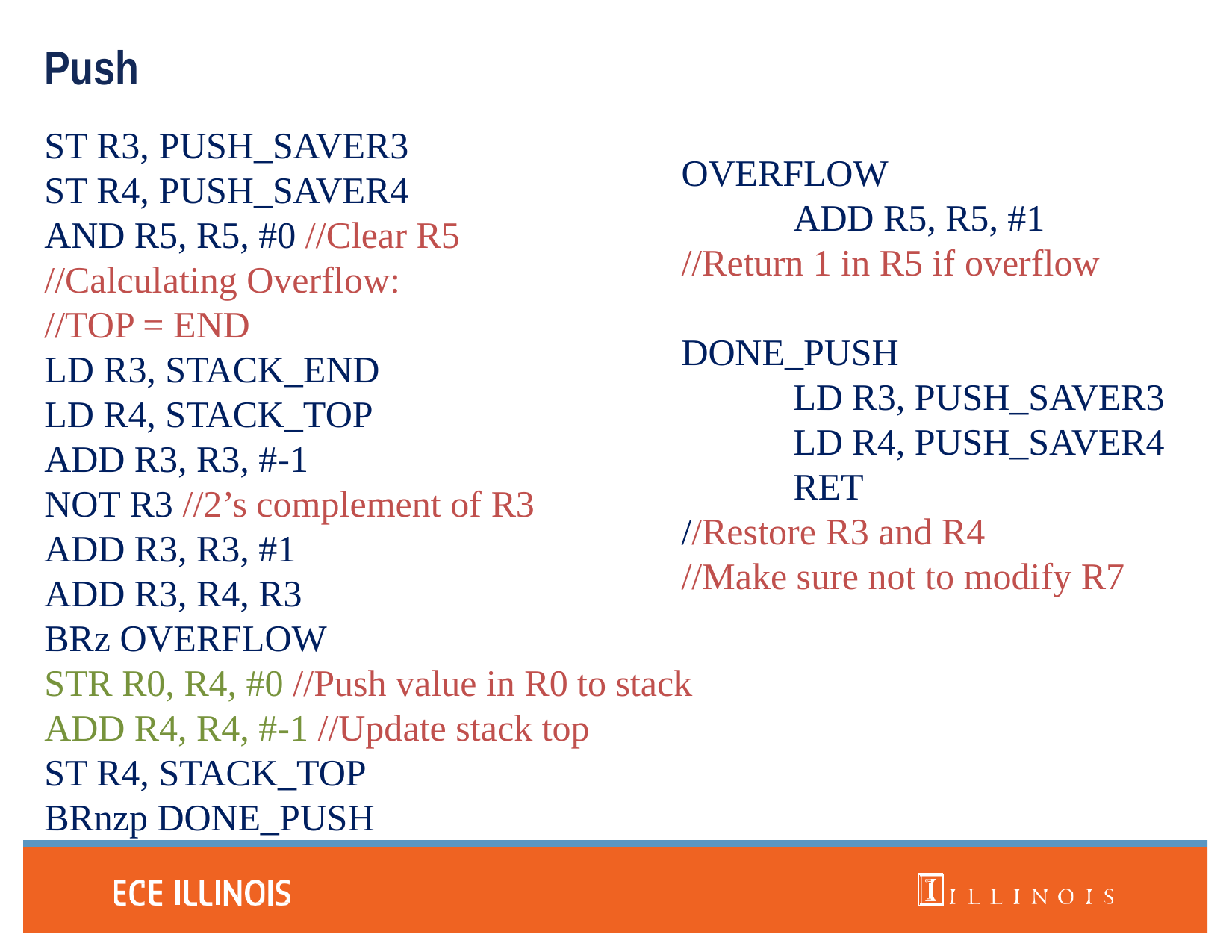

# Push
ST R3, PUSH_SAVER3
ST R4, PUSH_SAVER4
AND R5, R5, #0 //Clear R5
//Calculating Overflow:
//TOP = END
LD R3, STACK_END
LD R4, STACK_TOP
ADD R3, R3, #-1
NOT R3 //2’s complement of R3
ADD R3, R3, #1
ADD R3, R4, R3
BRz OVERFLOW
STR R0, R4, #0 //Push value in R0 to stack
ADD R4, R4, #-1 //Update stack top
ST R4, STACK_TOP
BRnzp DONE_PUSH

OVERFLOW
	ADD R5, R5, #1
//Return 1 in R5 if overflow

DONE_PUSH
	LD R3, PUSH_SAVER3
	LD R4, PUSH_SAVER4
	RET
//Restore R3 and R4
//Make sure not to modify R7